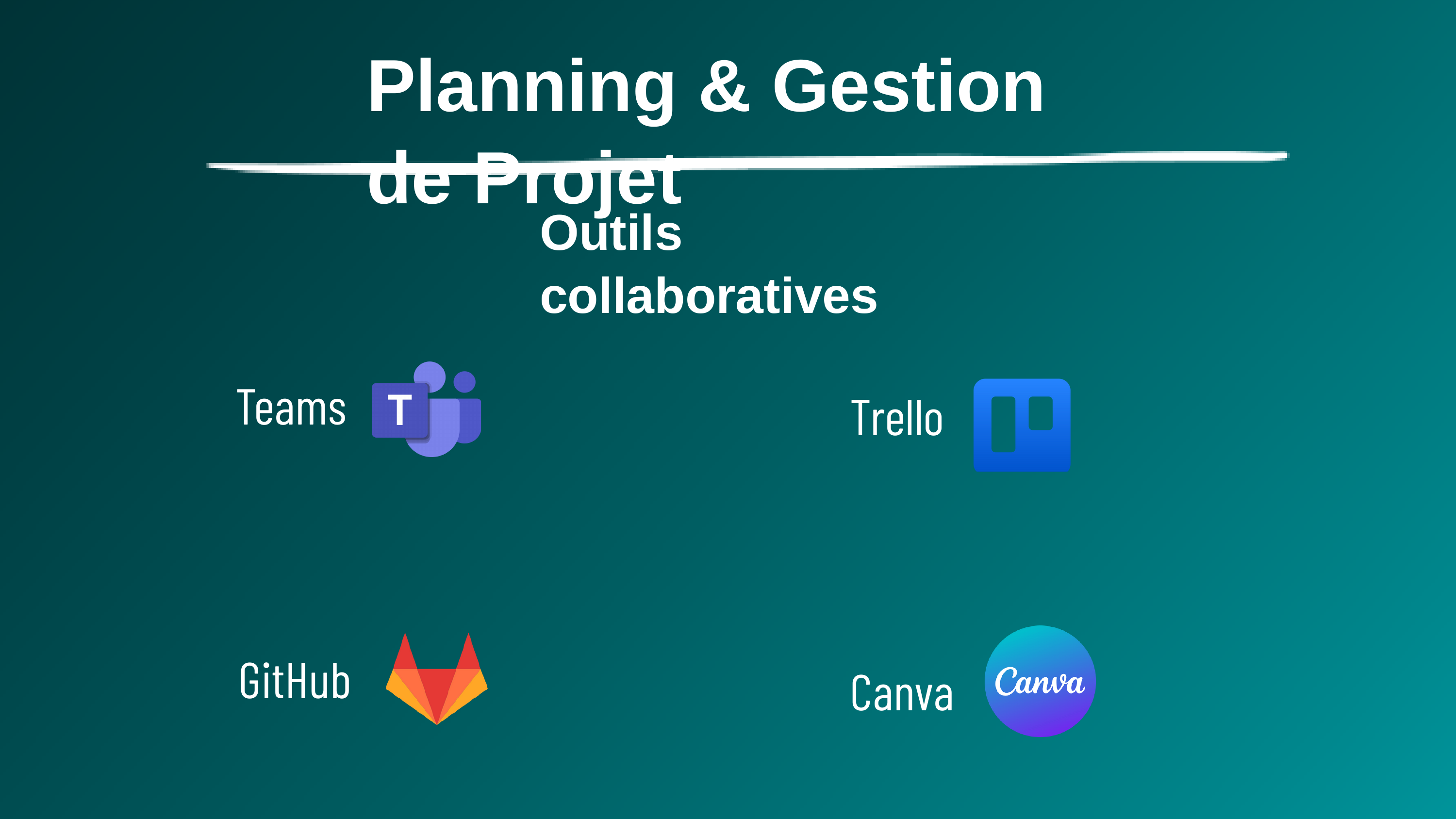

Planning & Gestion de Projet

Outils collaboratives

Teams

Trello

GitHub
Canva